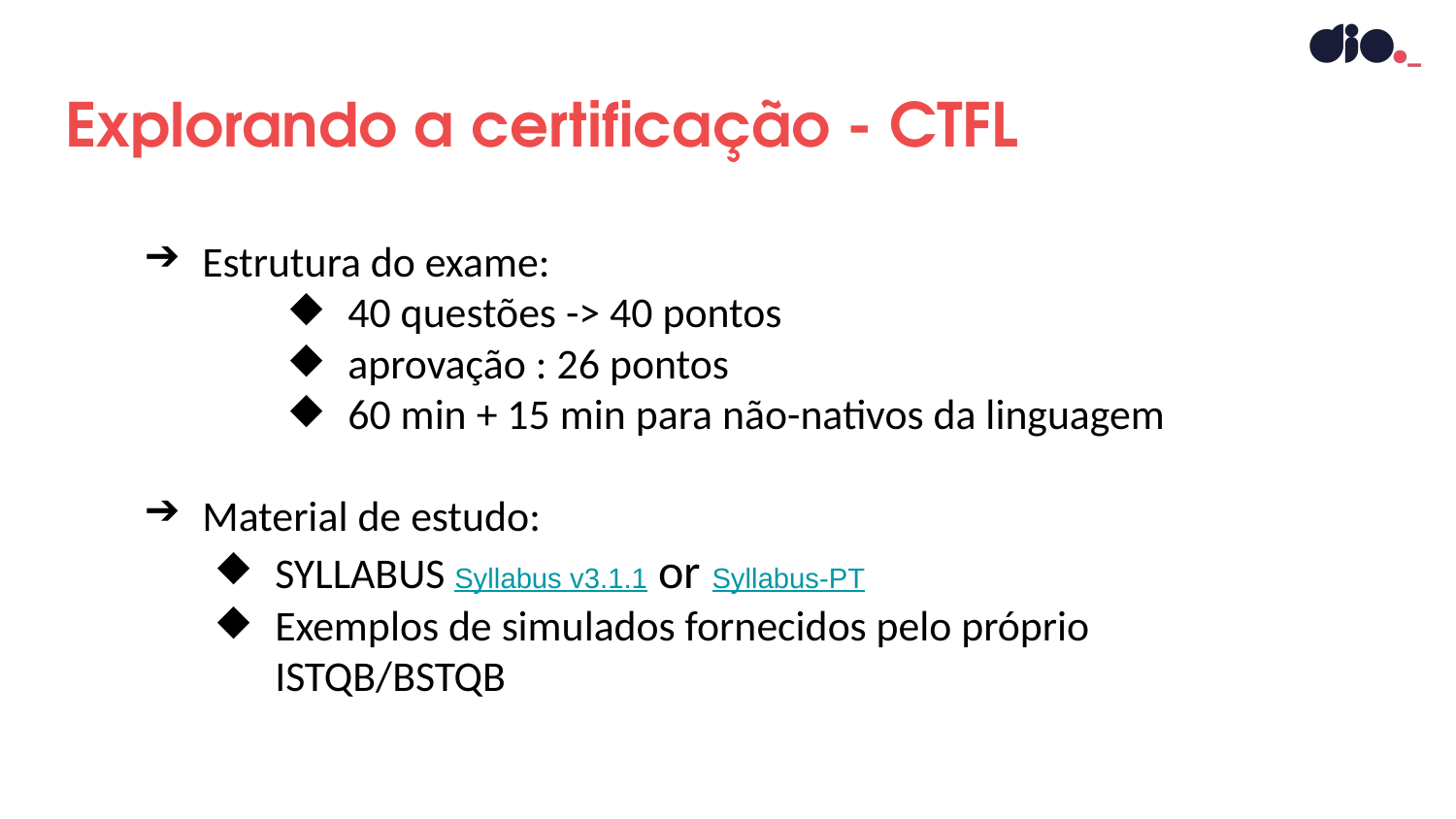

Explorando a certificação - CTFL
Estrutura do exame:
40 questões -> 40 pontos
aprovação : 26 pontos
60 min + 15 min para não-nativos da linguagem

Material de estudo:
SYLLABUS Syllabus v3.1.1 or Syllabus-PT
Exemplos de simulados fornecidos pelo próprio ISTQB/BSTQB